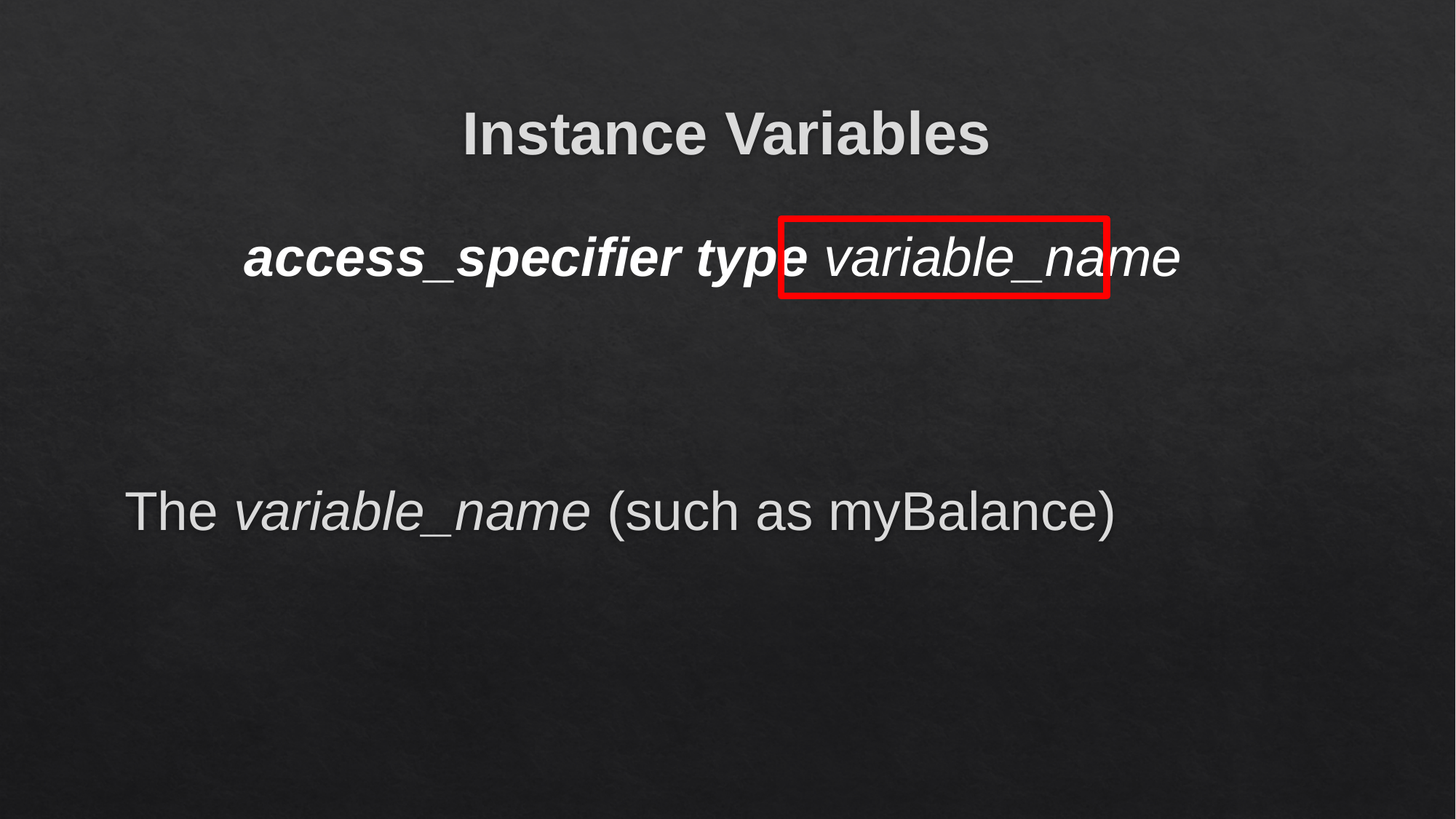

# Instance Variables
access_specifier type variable_name

The variable_name (such as myBalance)